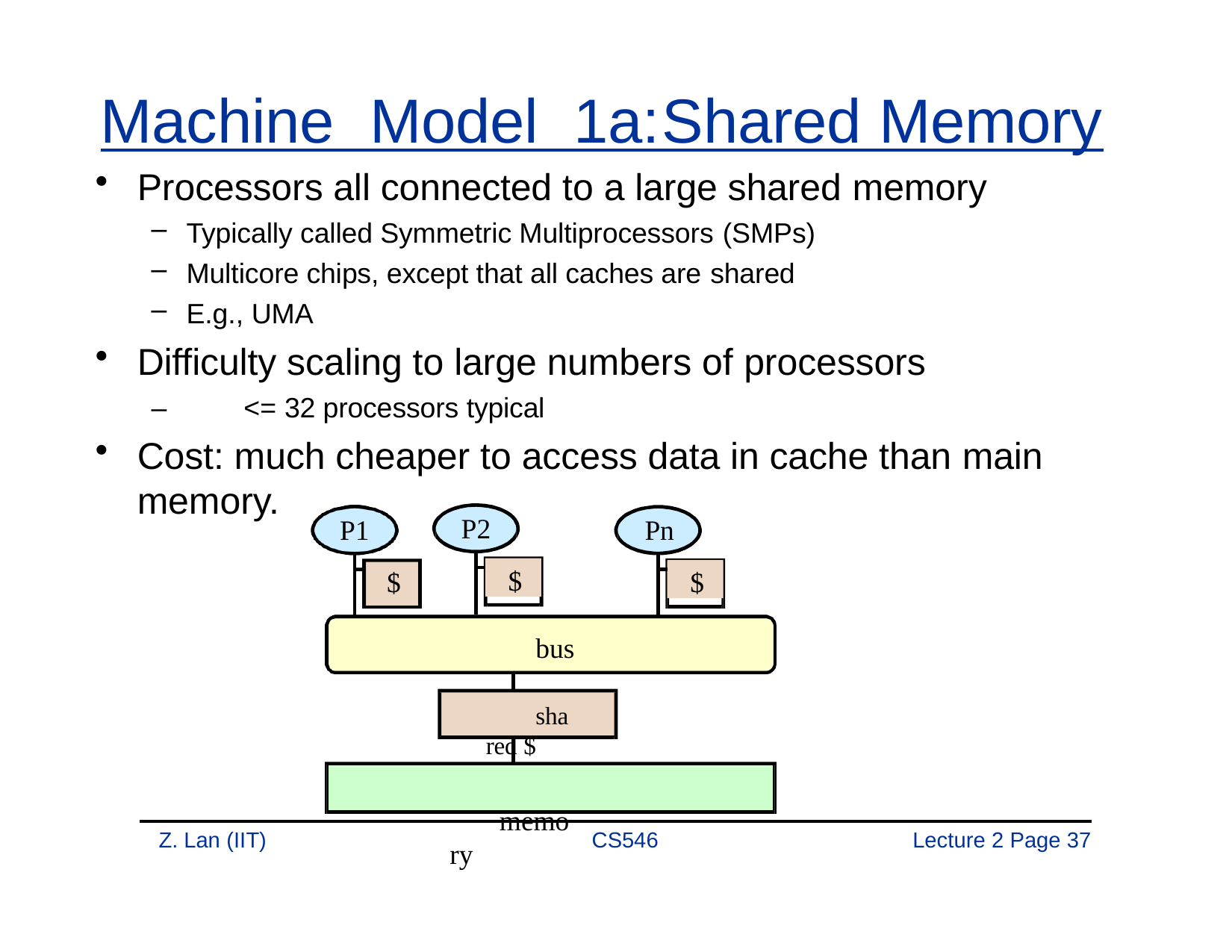

# Machine  Model  1a:	Shared Memory

Typically called Symmetric Multiprocessors (SMPs)
Multicore chips, except that all caches are shared
E.g., UMA
Difficulty scaling to large numbers of processors
–	<= 32 processors typical
Cost: much cheaper to access data in cache than main
Processors all connected to a large shared memory

memory.

P2
P1	Pn

$

$
$

bus

shared $

memory

Z. Lan (IIT)
CS546
Lecture 2 Page 37